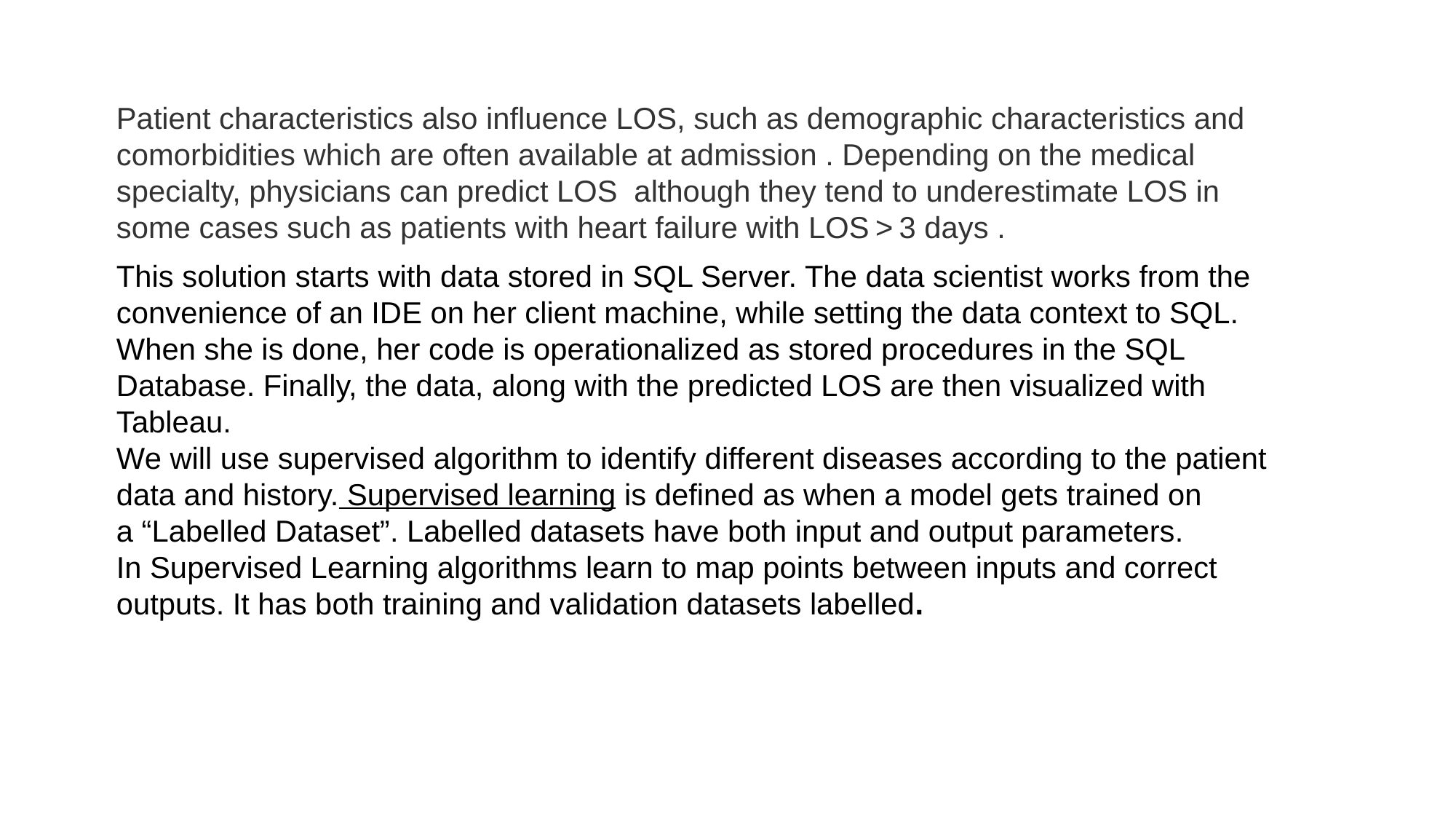

Patient characteristics also influence LOS, such as demographic characteristics and comorbidities which are often available at admission . Depending on the medical specialty, physicians can predict LOS  although they tend to underestimate LOS in some cases such as patients with heart failure with LOS > 3 days .
This solution starts with data stored in SQL Server. The data scientist works from the convenience of an IDE on her client machine, while setting the data context to SQL. When she is done, her code is operationalized as stored procedures in the SQL Database. Finally, the data, along with the predicted LOS are then visualized with Tableau.
We will use supervised algorithm to identify different diseases according to the patient data and history. Supervised learning is defined as when a model gets trained on a “Labelled Dataset”. Labelled datasets have both input and output parameters. In Supervised Learning algorithms learn to map points between inputs and correct outputs. It has both training and validation datasets labelled.